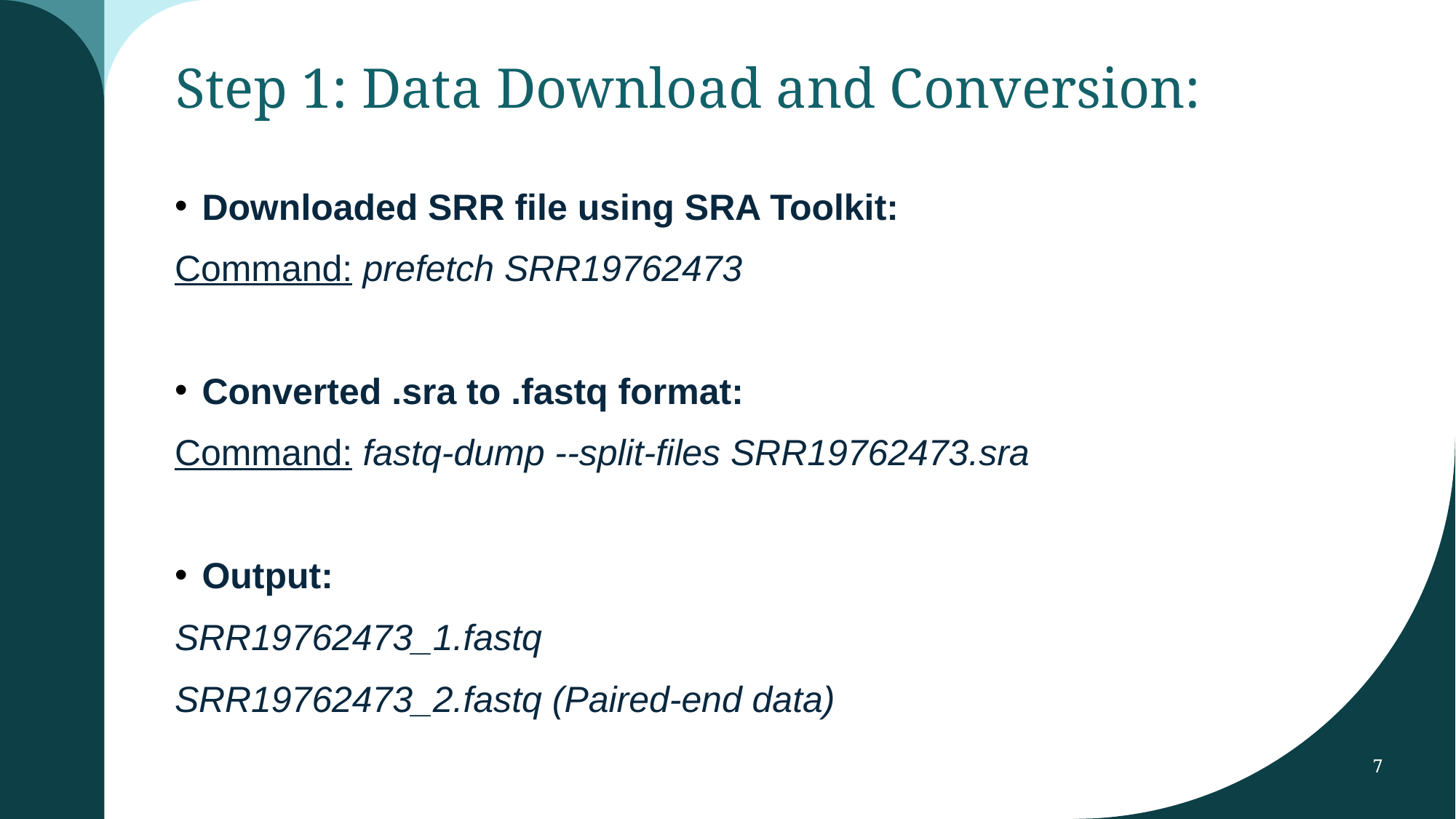

# Step 1: Data Download and Conversion:
Downloaded SRR file using SRA Toolkit:
Command: prefetch SRR19762473

Converted .sra to .fastq format:
Command: fastq-dump --split-files SRR19762473.sra

Output:
SRR19762473_1.fastq
SRR19762473_2.fastq (Paired-end data)
7